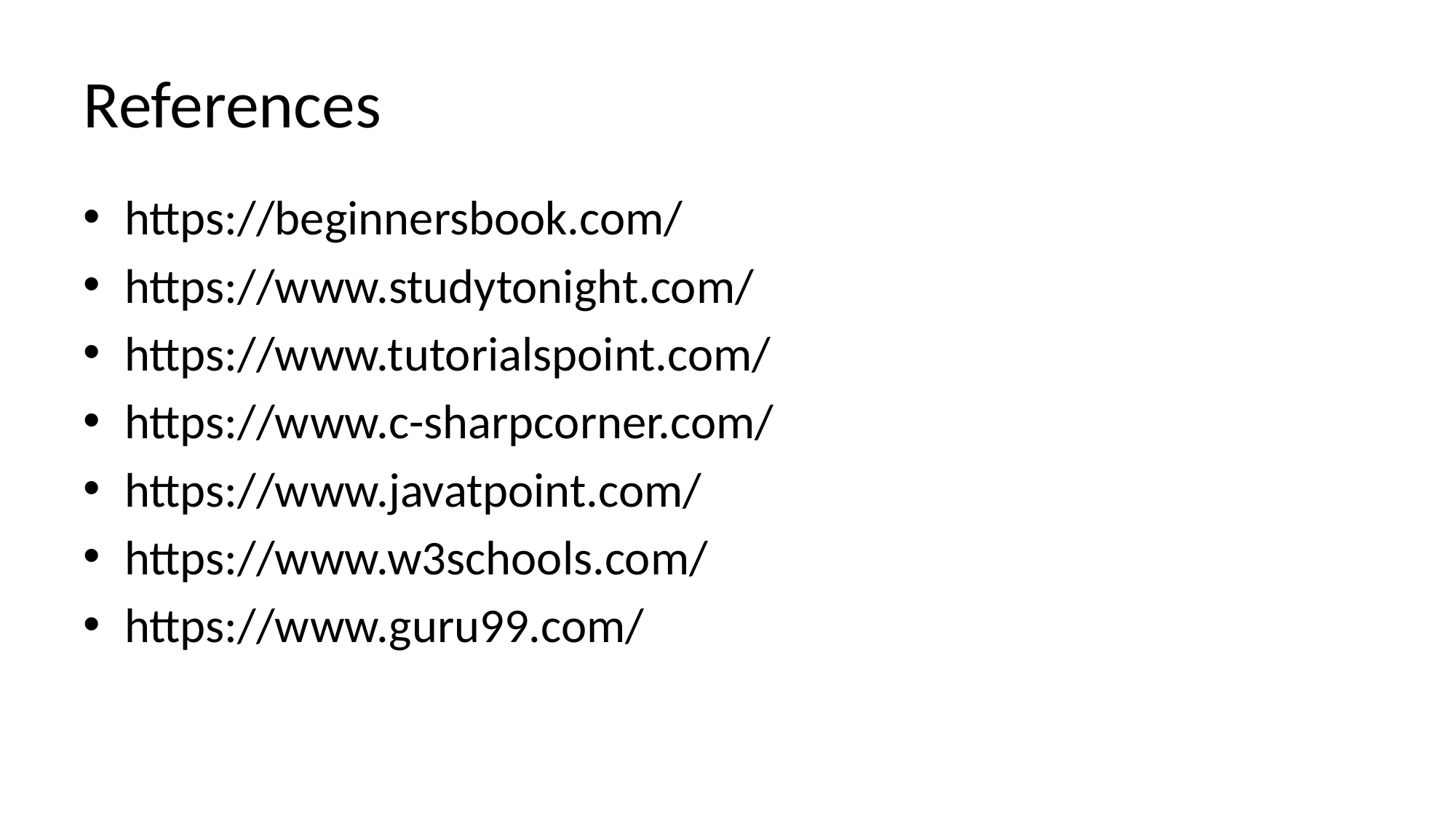

# References
https://beginnersbook.com/
https://www.studytonight.com/
https://www.tutorialspoint.com/
https://www.c-sharpcorner.com/
https://www.javatpoint.com/
https://www.w3schools.com/
https://www.guru99.com/